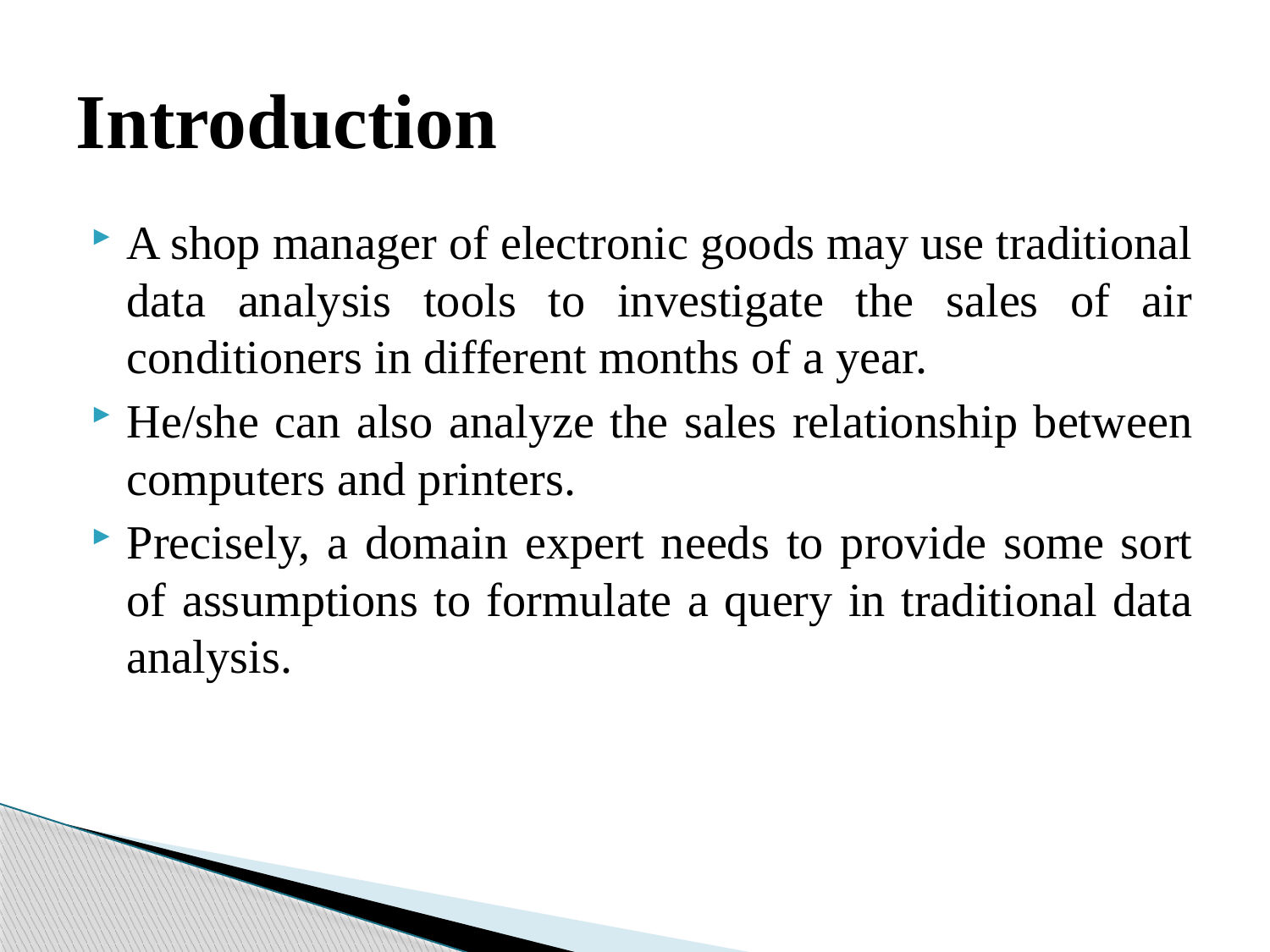

# Introduction
A shop manager of electronic goods may use traditional data analysis tools to investigate the sales of air conditioners in different months of a year.
He/she can also analyze the sales relationship between computers and printers.
Precisely, a domain expert needs to provide some sort of assumptions to formulate a query in traditional data analysis.